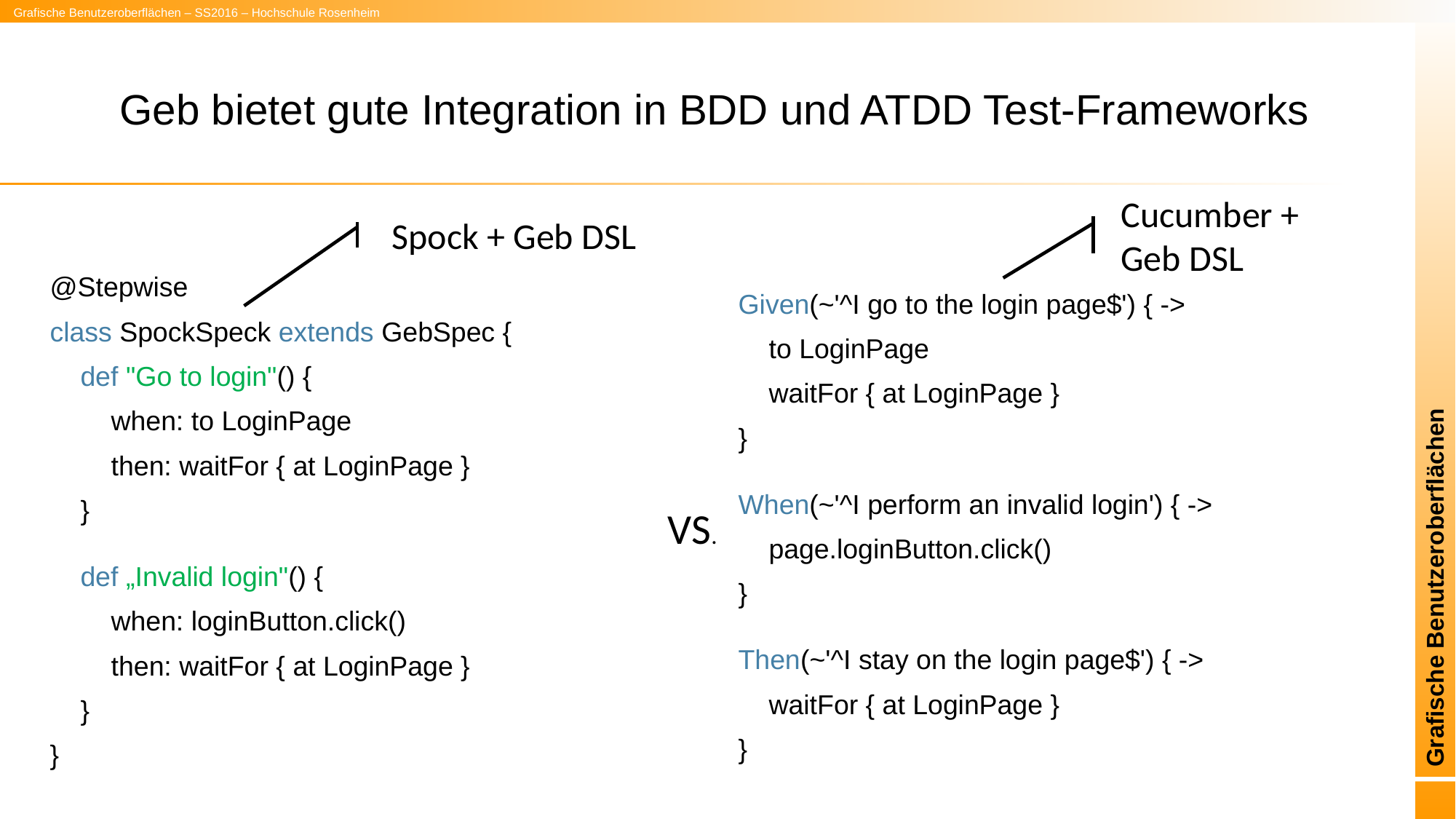

# Geb bietet gute Integration in BDD und ATDD Test-Frameworks
Cucumber +
Geb DSL
Spock + Geb DSL
@Stepwise
class SpockSpeck extends GebSpec {
    def "Go to login"() {
        when: to LoginPage
        then: waitFor { at LoginPage }
    }

    def „Invalid login"() {
        when: loginButton.click()
        then: waitFor { at LoginPage }
    }
}

Given(~'^I go to the login page$') { ->
    to LoginPage
    waitFor { at LoginPage }
}

When(~'^I perform an invalid login') { ->
    page.loginButton.click()
}

Then(~'^I stay on the login page$') { ->
    waitFor { at LoginPage }
}
VS.